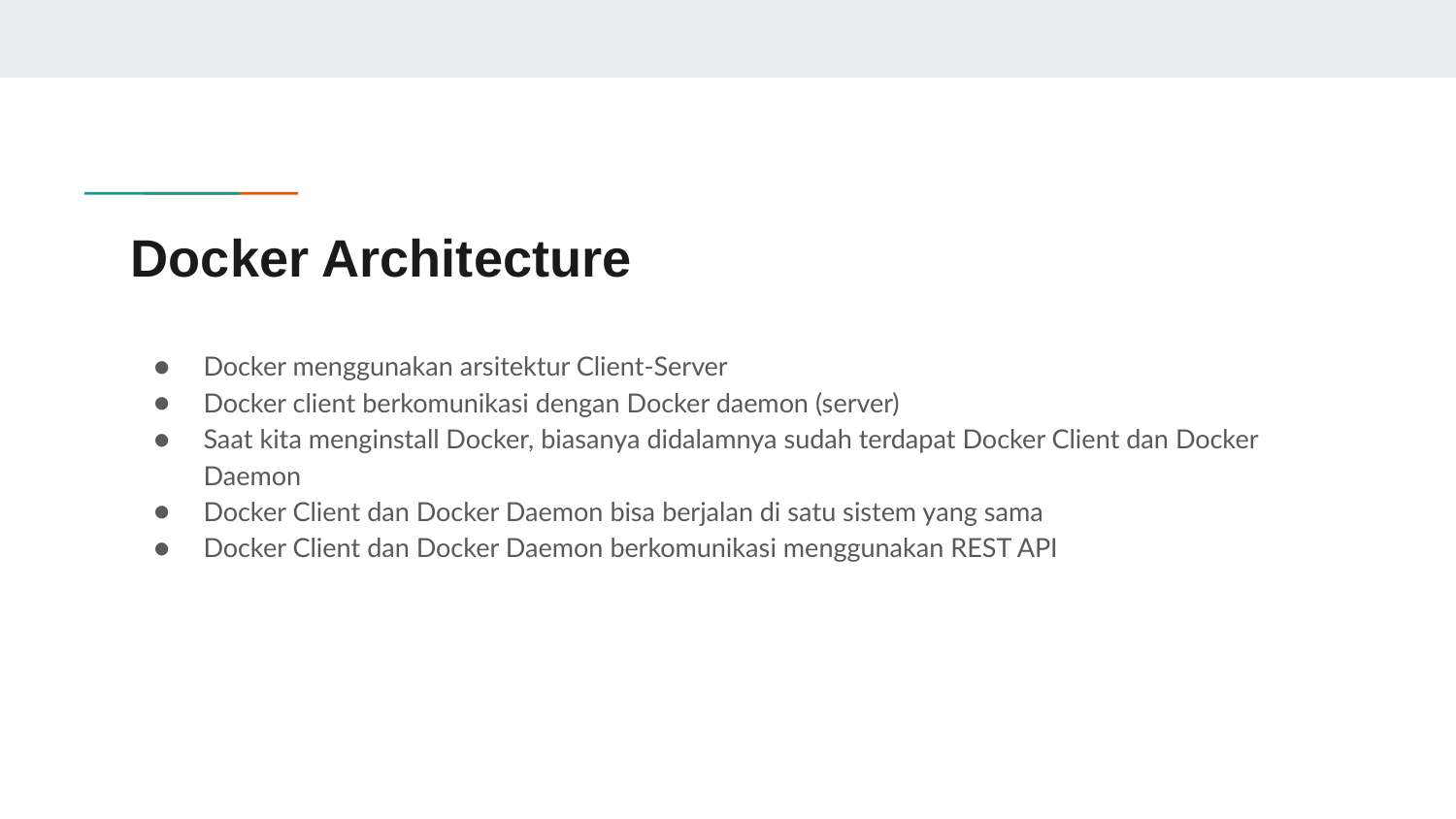

# Docker Architecture
Docker menggunakan arsitektur Client-Server
Docker client berkomunikasi dengan Docker daemon (server)
Saat kita menginstall Docker, biasanya didalamnya sudah terdapat Docker Client dan Docker Daemon
Docker Client dan Docker Daemon bisa berjalan di satu sistem yang sama
Docker Client dan Docker Daemon berkomunikasi menggunakan REST API